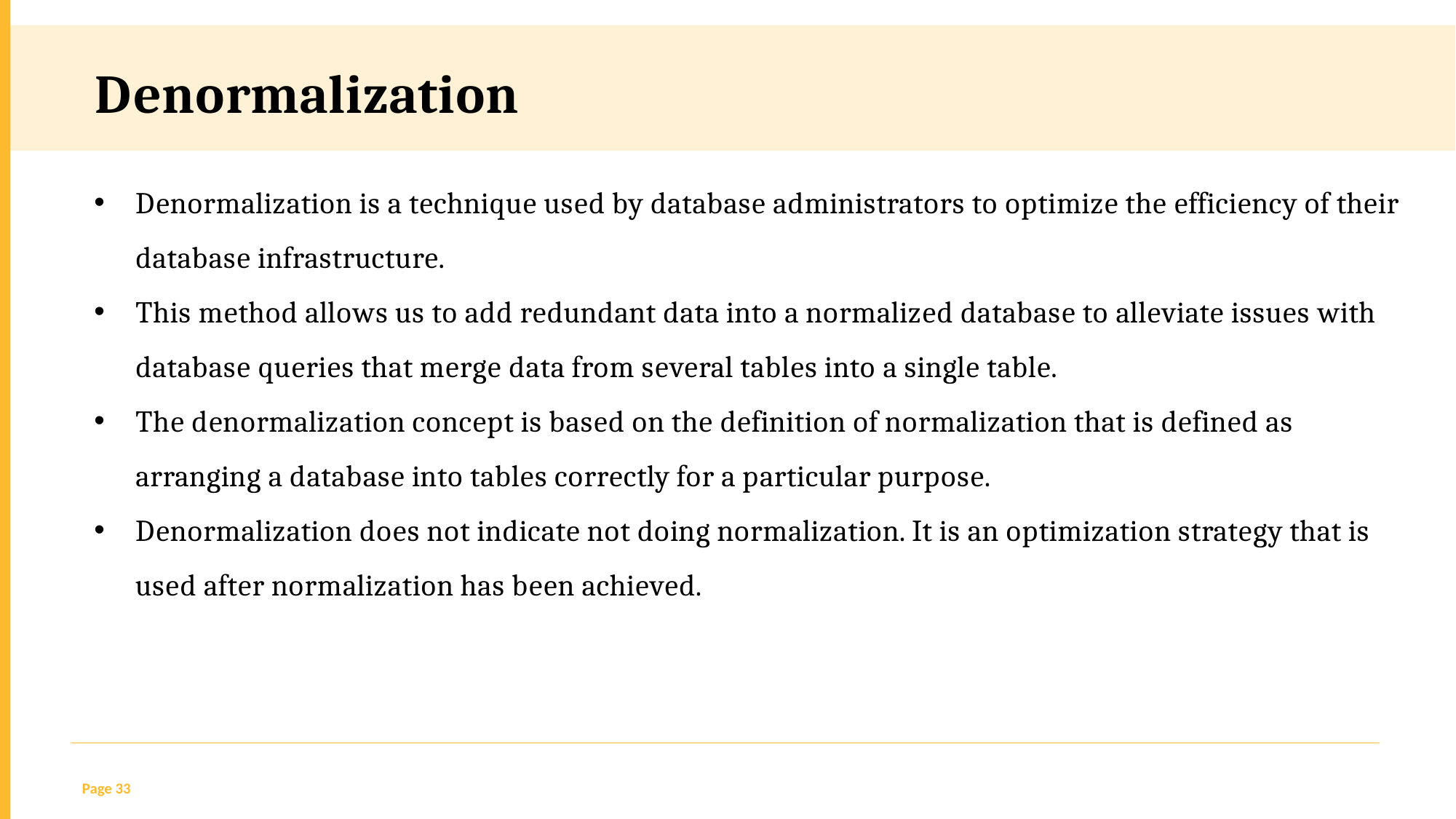

Denormalization
Denormalization is a technique used by database administrators to optimize the efficiency of their database infrastructure.
This method allows us to add redundant data into a normalized database to alleviate issues with database queries that merge data from several tables into a single table.
The denormalization concept is based on the definition of normalization that is defined as arranging a database into tables correctly for a particular purpose.
Denormalization does not indicate not doing normalization. It is an optimization strategy that is used after normalization has been achieved.

Page 33